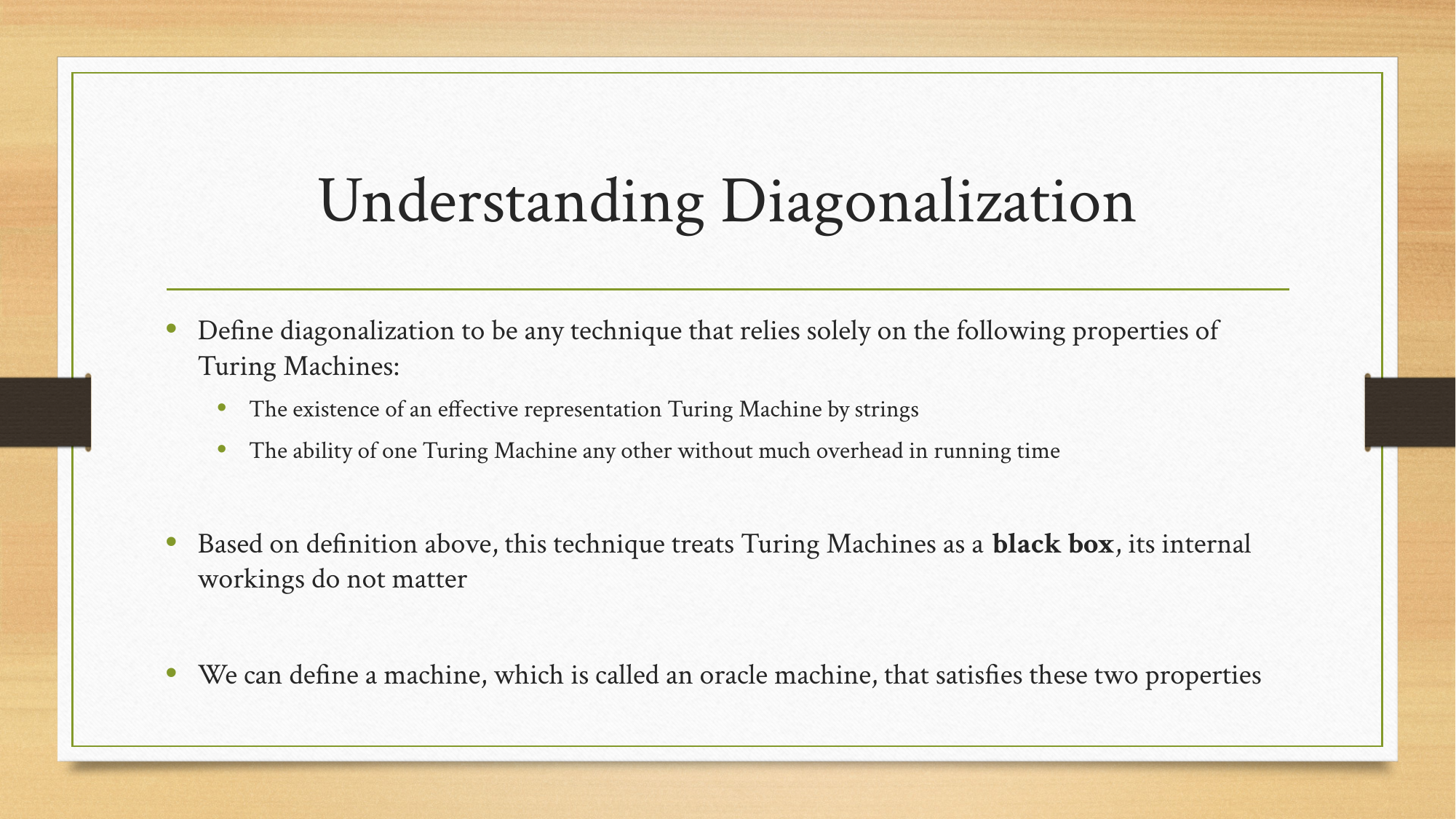

# Understanding Diagonalization
Define diagonalization to be any technique that relies solely on the following properties of Turing Machines:
The existence of an effective representation Turing Machine by strings
The ability of one Turing Machine any other without much overhead in running time

Based on definition above, this technique treats Turing Machines as a black box, its internal workings do not matter

We can define a machine, which is called an oracle machine, that satisfies these two properties